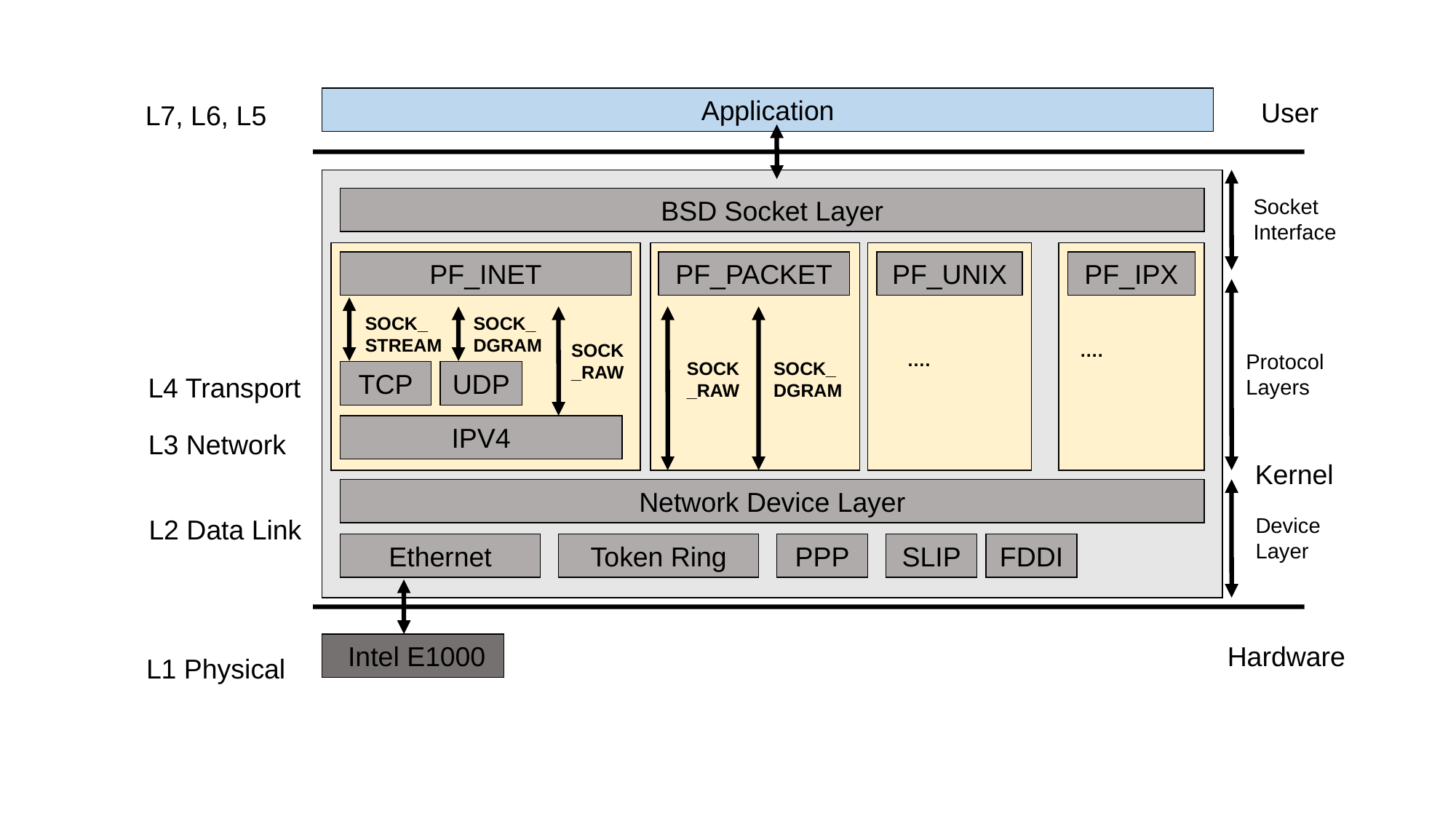

Application
User
L7, L6, L5

BSD Socket Layer
Socket
Interface

PF_INET
PF_PACKET
PF_UNIX
PF_IPX

SOCK_
STREAM

SOCK_
DGRAM

SOCK
_RAW
….
….
Protocol
Layers
SOCK
_RAW
SOCK_
DGRAM
TCP
UDP
L4 Transport
IPV4
L3 Network
Kernel
Network Device Layer

Device
Layer
L2 Data Link
Ethernet
Token Ring
PPP
SLIP
FDDI

 Intel E1000
Hardware
L1 Physical